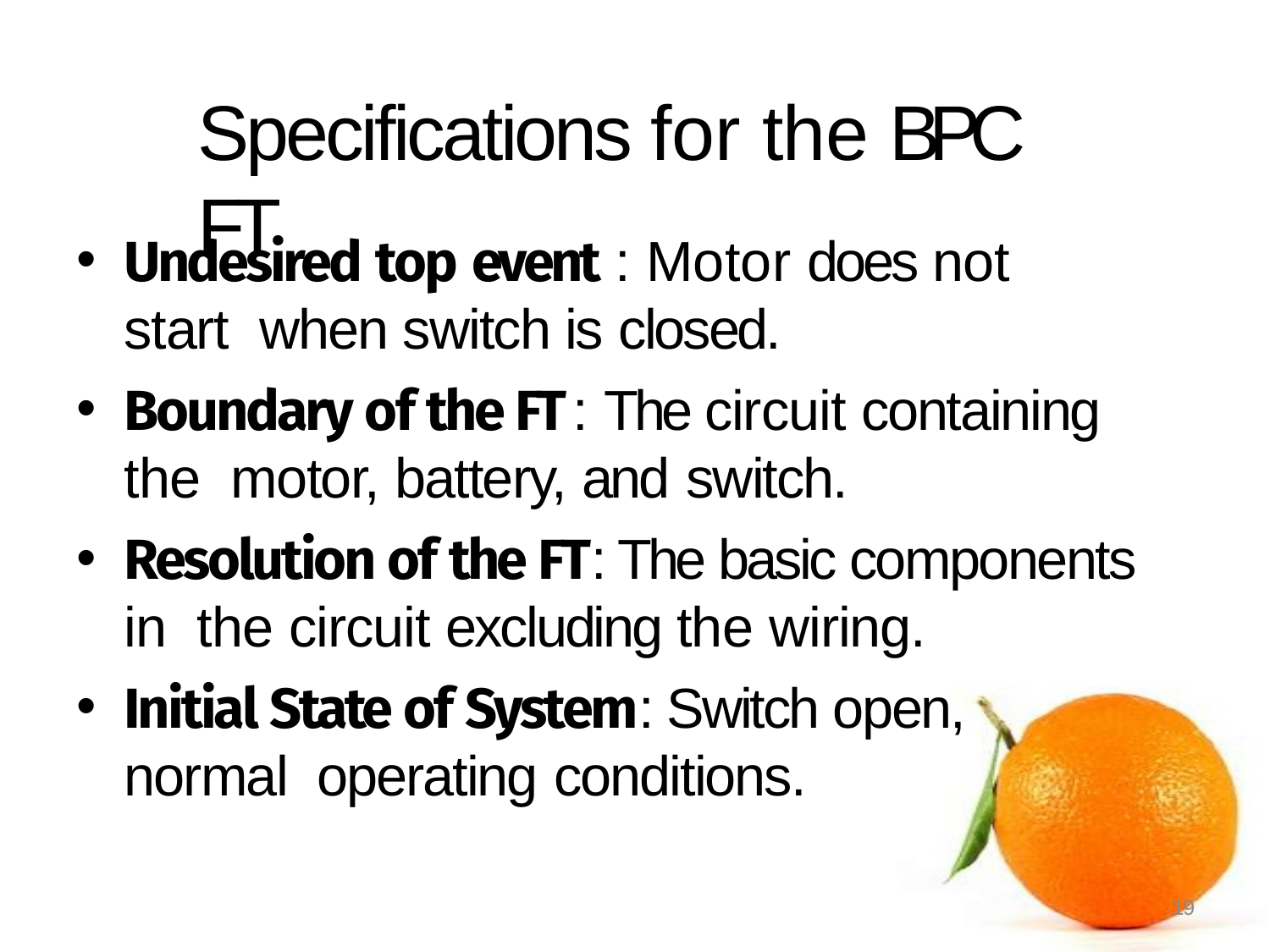

# Specifications for the BPC FT
Undesired top event : Motor does not start  when switch is closed.
Boundary of the FT : The circuit containing the  motor, battery, and switch.
Resolution of the FT: The basic components in  the circuit excluding the wiring.
Initial State of System: Switch open, normal  operating conditions.
19